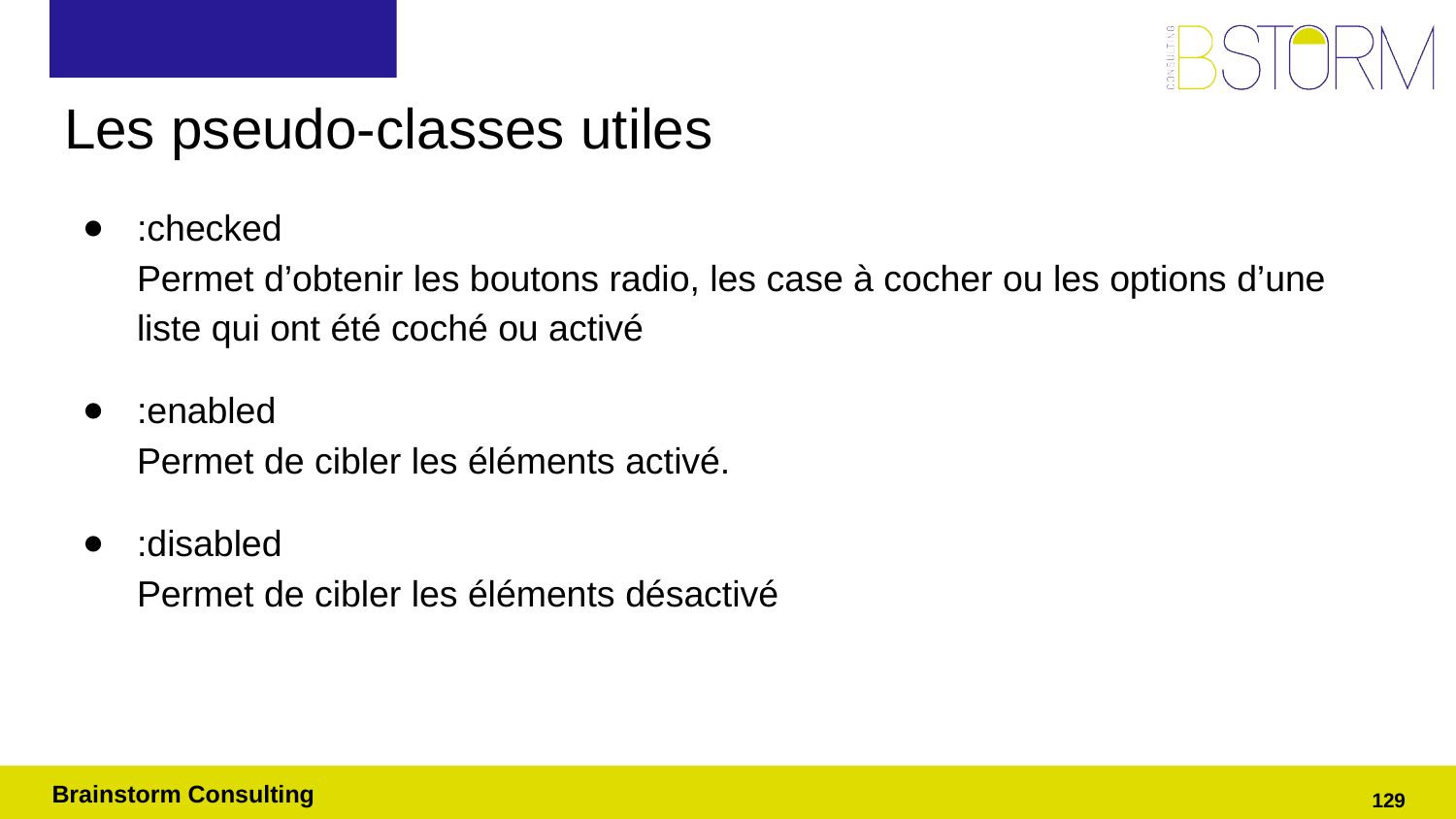

# Les pseudo-classes utiles
:checked
Permet d’obtenir les boutons radio, les case à cocher ou les options d’une liste qui ont été coché ou activé
:enabled
Permet de cibler les éléments activé.
:disabled
Permet de cibler les éléments désactivé
129